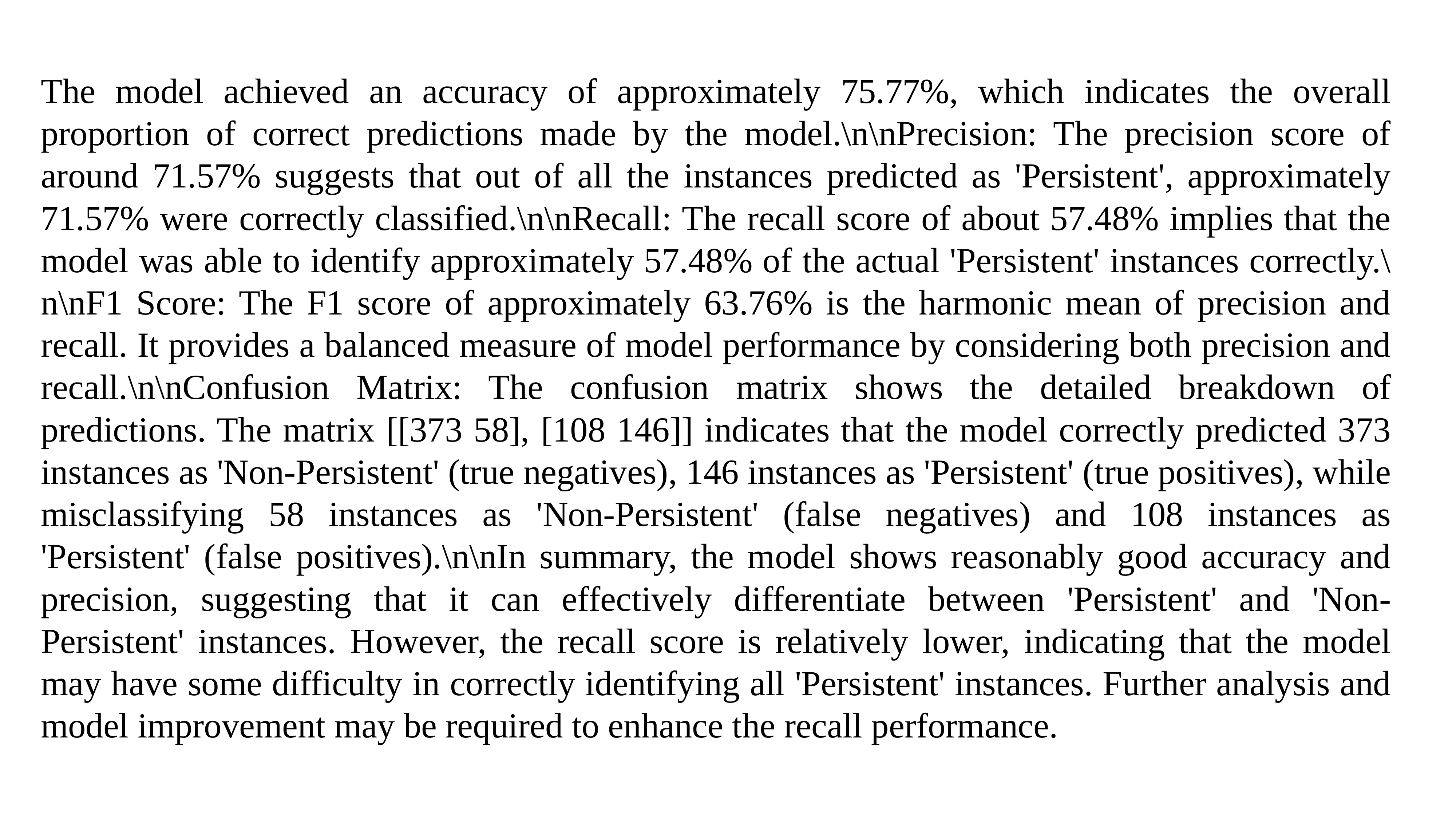

The model achieved an accuracy of approximately 75.77%, which indicates the overall proportion of correct predictions made by the model.\n\nPrecision: The precision score of around 71.57% suggests that out of all the instances predicted as 'Persistent', approximately 71.57% were correctly classified.\n\nRecall: The recall score of about 57.48% implies that the model was able to identify approximately 57.48% of the actual 'Persistent' instances correctly.\n\nF1 Score: The F1 score of approximately 63.76% is the harmonic mean of precision and recall. It provides a balanced measure of model performance by considering both precision and recall.\n\nConfusion Matrix: The confusion matrix shows the detailed breakdown of predictions. The matrix [[373 58], [108 146]] indicates that the model correctly predicted 373 instances as 'Non-Persistent' (true negatives), 146 instances as 'Persistent' (true positives), while misclassifying 58 instances as 'Non-Persistent' (false negatives) and 108 instances as 'Persistent' (false positives).\n\nIn summary, the model shows reasonably good accuracy and precision, suggesting that it can effectively differentiate between 'Persistent' and 'Non-Persistent' instances. However, the recall score is relatively lower, indicating that the model may have some difficulty in correctly identifying all 'Persistent' instances. Further analysis and model improvement may be required to enhance the recall performance.